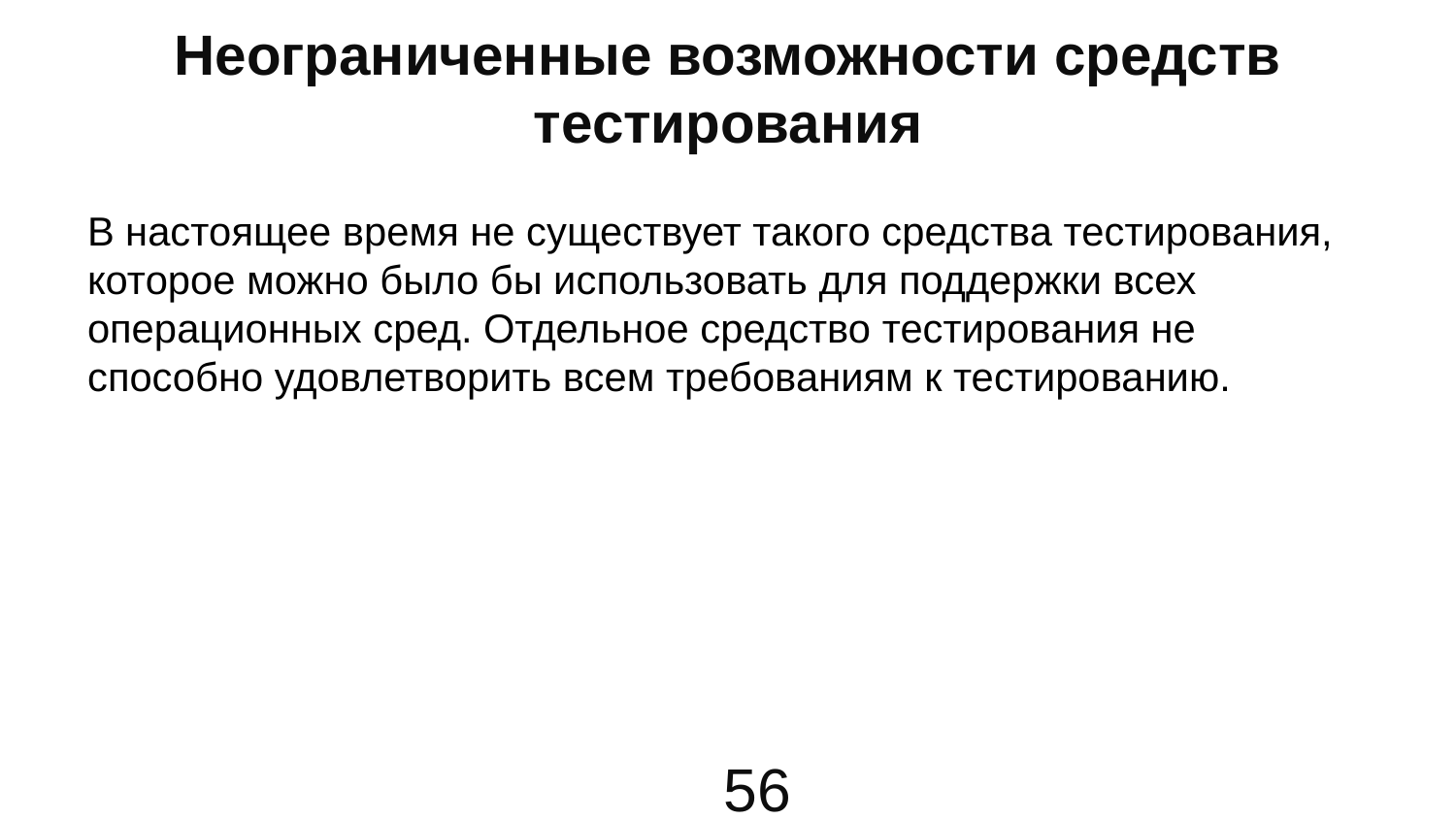

# Неограниченные возможности средств тестирования
В настоящее время не существует такого средства тестирования, которое можно было бы использовать для поддержки всех операционных сред. От­дельное средство тестирования не способно удовлетворить всем требова­ниям к тестированию.
56